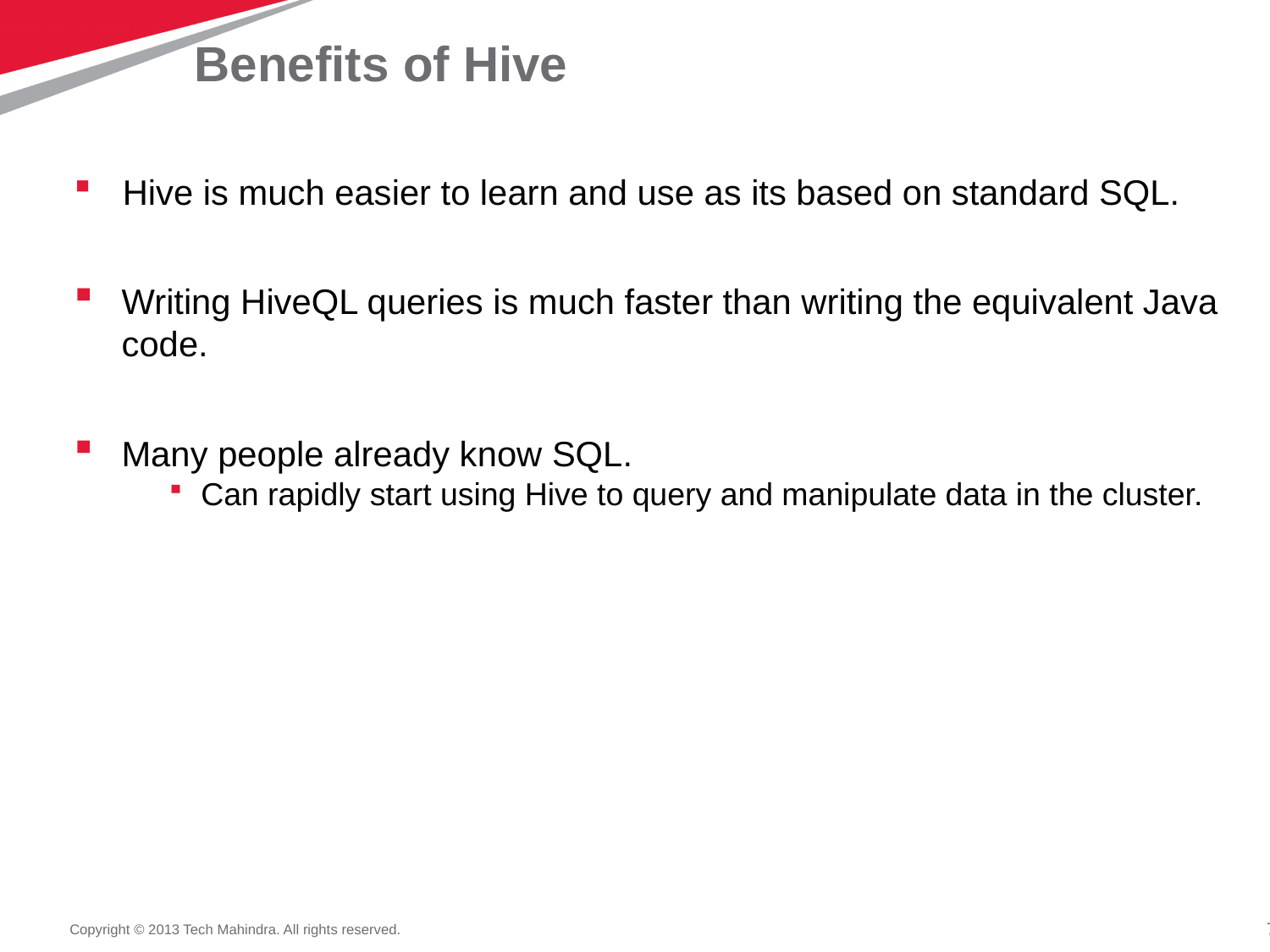

# Benefits of Hive
 Hive is much easier to learn and use as its based on standard SQL.

Writing HiveQL queries is much faster than writing the equivalent Java code.

Many people already know SQL.
Can rapidly start using Hive to query and manipulate data in the cluster.